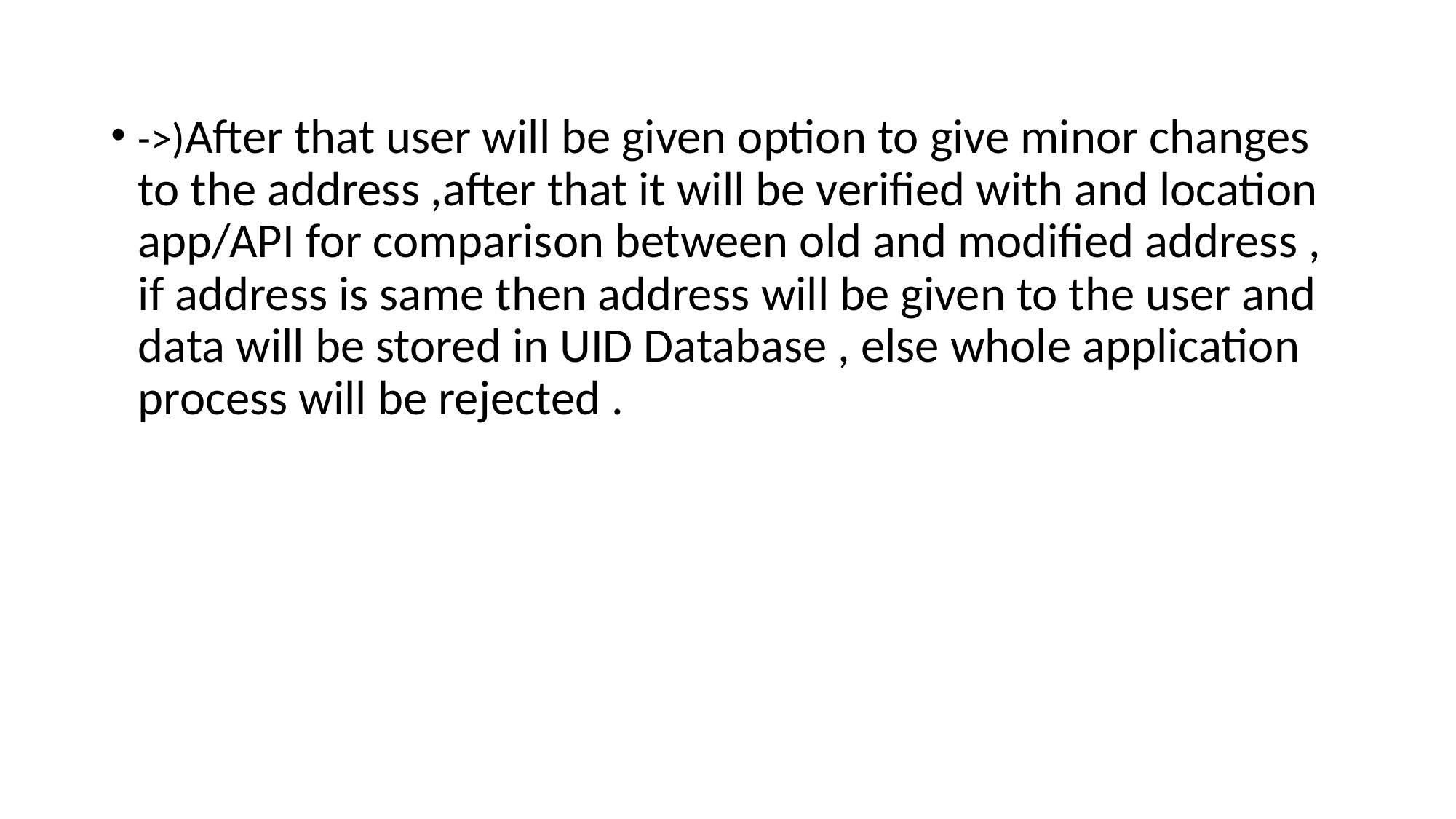

->)After that user will be given option to give minor changes to the address ,after that it will be verified with and location app/API for comparison between old and modified address , if address is same then address will be given to the user and data will be stored in UID Database , else whole application process will be rejected .